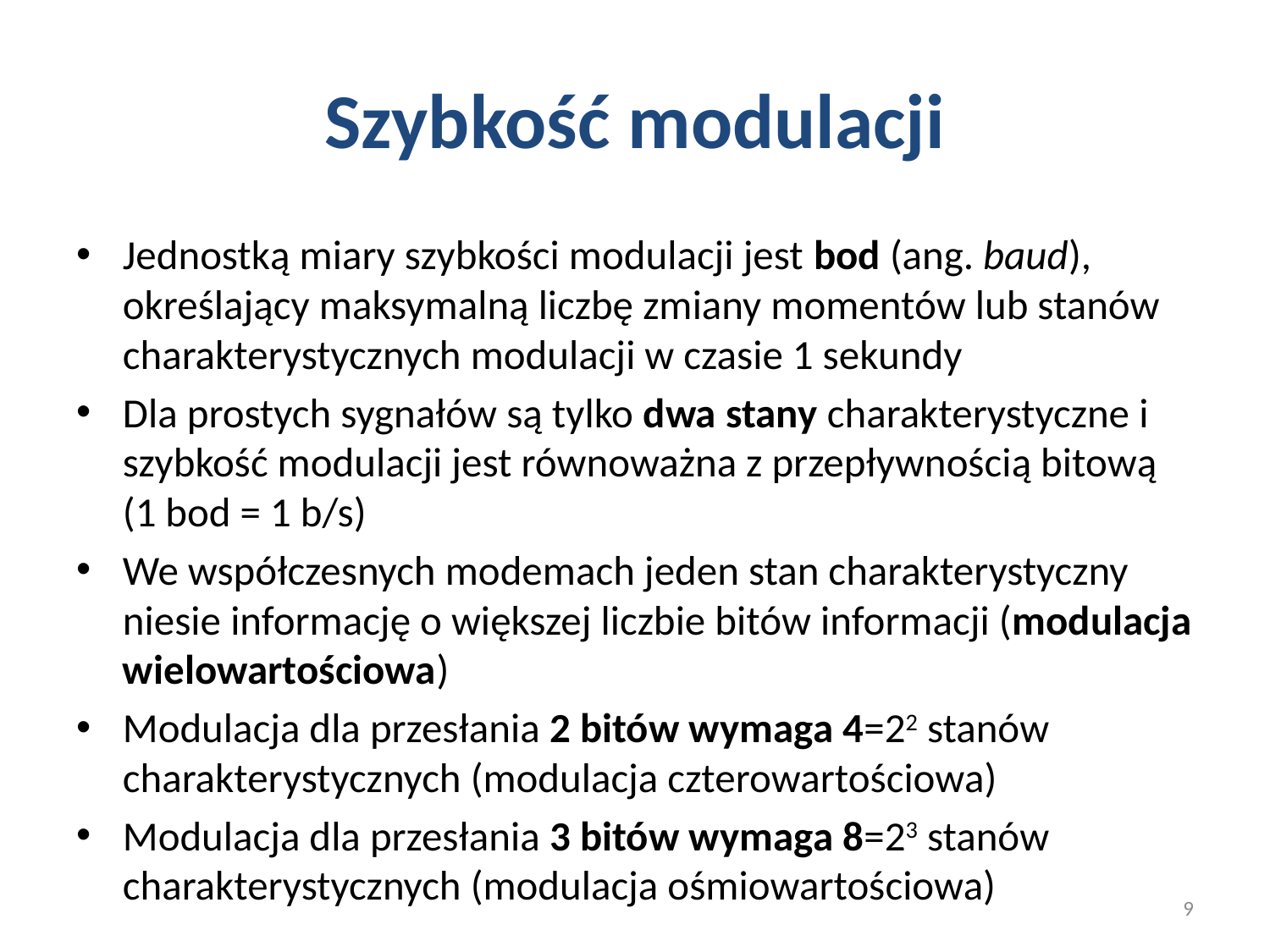

# Szybkość modulacji
Jednostką miary szybkości modulacji jest bod (ang. baud), określający maksymalną liczbę zmiany momentów lub stanów charakterystycznych modulacji w czasie 1 sekundy
Dla prostych sygnałów są tylko dwa stany charakterystyczne i szybkość modulacji jest równoważna z przepływnością bitową (1 bod = 1 b/s)
We współczesnych modemach jeden stan charakterystyczny niesie informację o większej liczbie bitów informacji (modulacja wielowartościowa)
Modulacja dla przesłania 2 bitów wymaga 4=22 stanów charakterystycznych (modulacja czterowartościowa)
Modulacja dla przesłania 3 bitów wymaga 8=23 stanów charakterystycznych (modulacja ośmiowartościowa)
9